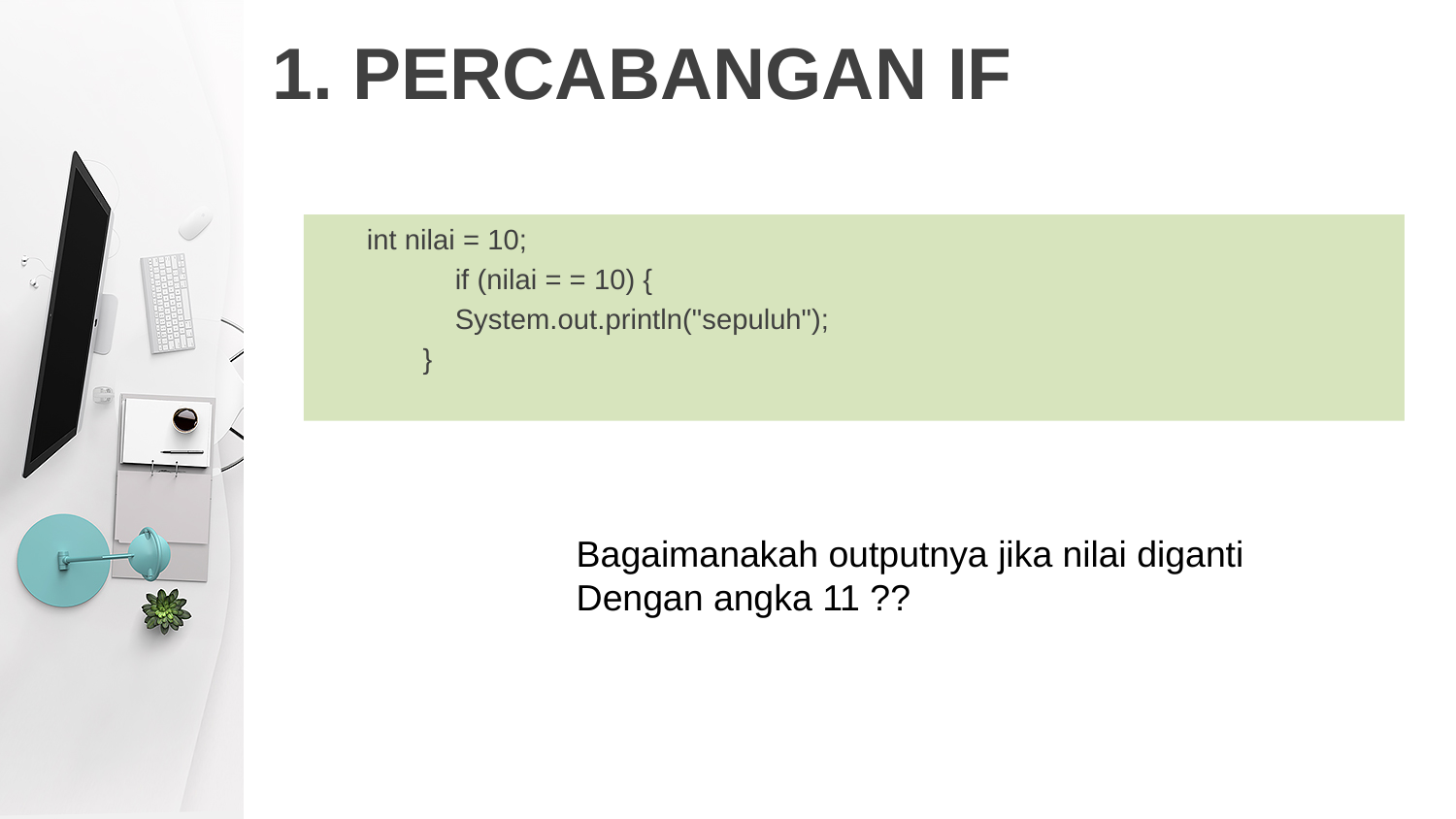

# 1. PERCABANGAN IF
int nilai = 10;
           if (nilai = = 10) {
           System.out.println("sepuluh");
       }

Bagaimanakah outputnya jika nilai diganti
Dengan angka 11 ??